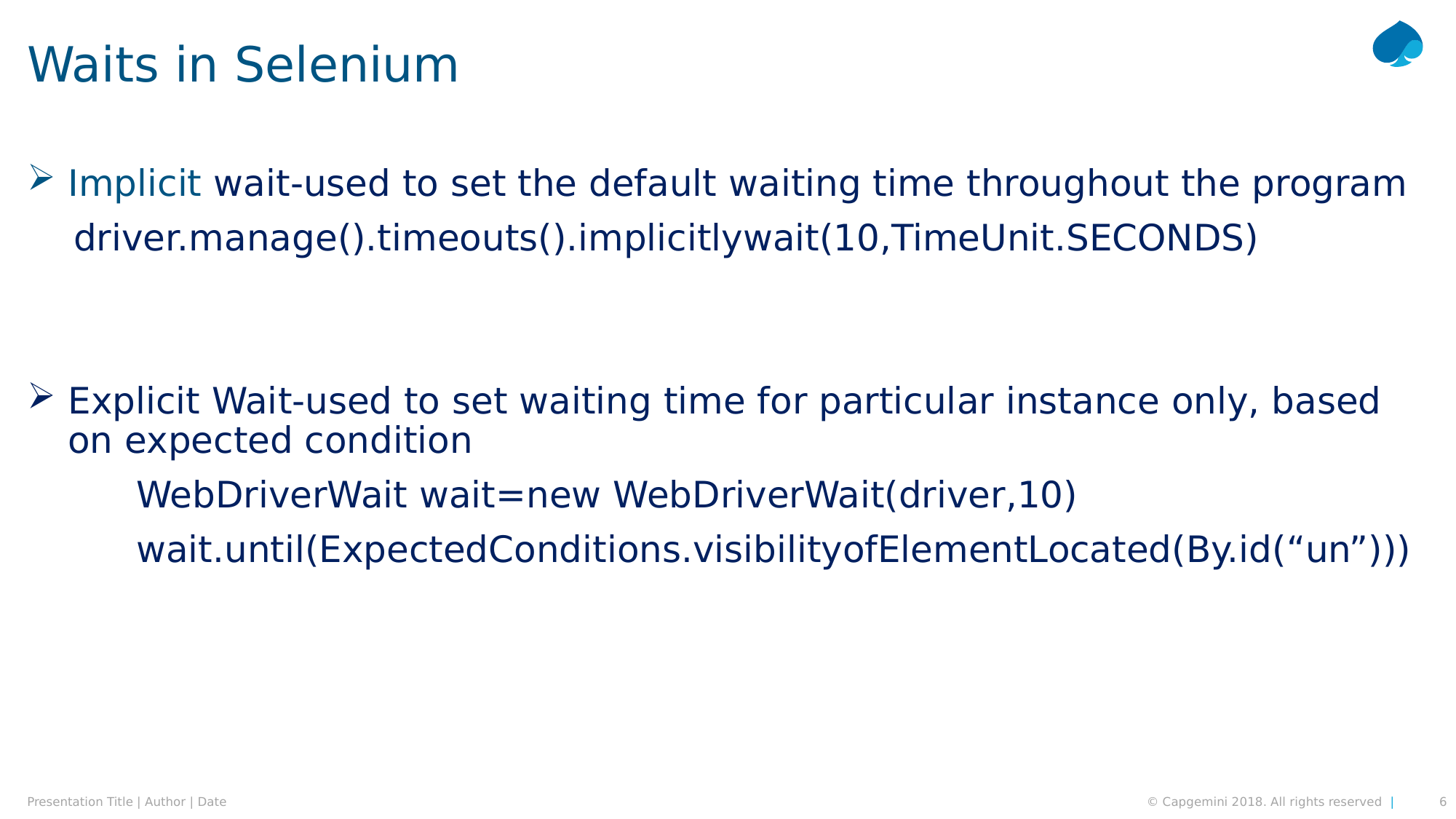

# Waits in Selenium
Implicit wait-used to set the default waiting time throughout the program
    driver.manage().timeouts().implicitlywait(10,TimeUnit.SECONDS)

Explicit Wait-used to set waiting time for particular instance only, based on expected condition
	WebDriverWait wait=new WebDriverWait(driver,10)
	wait.until(ExpectedConditions.visibilityofElementLocated(By.id(“un”)))